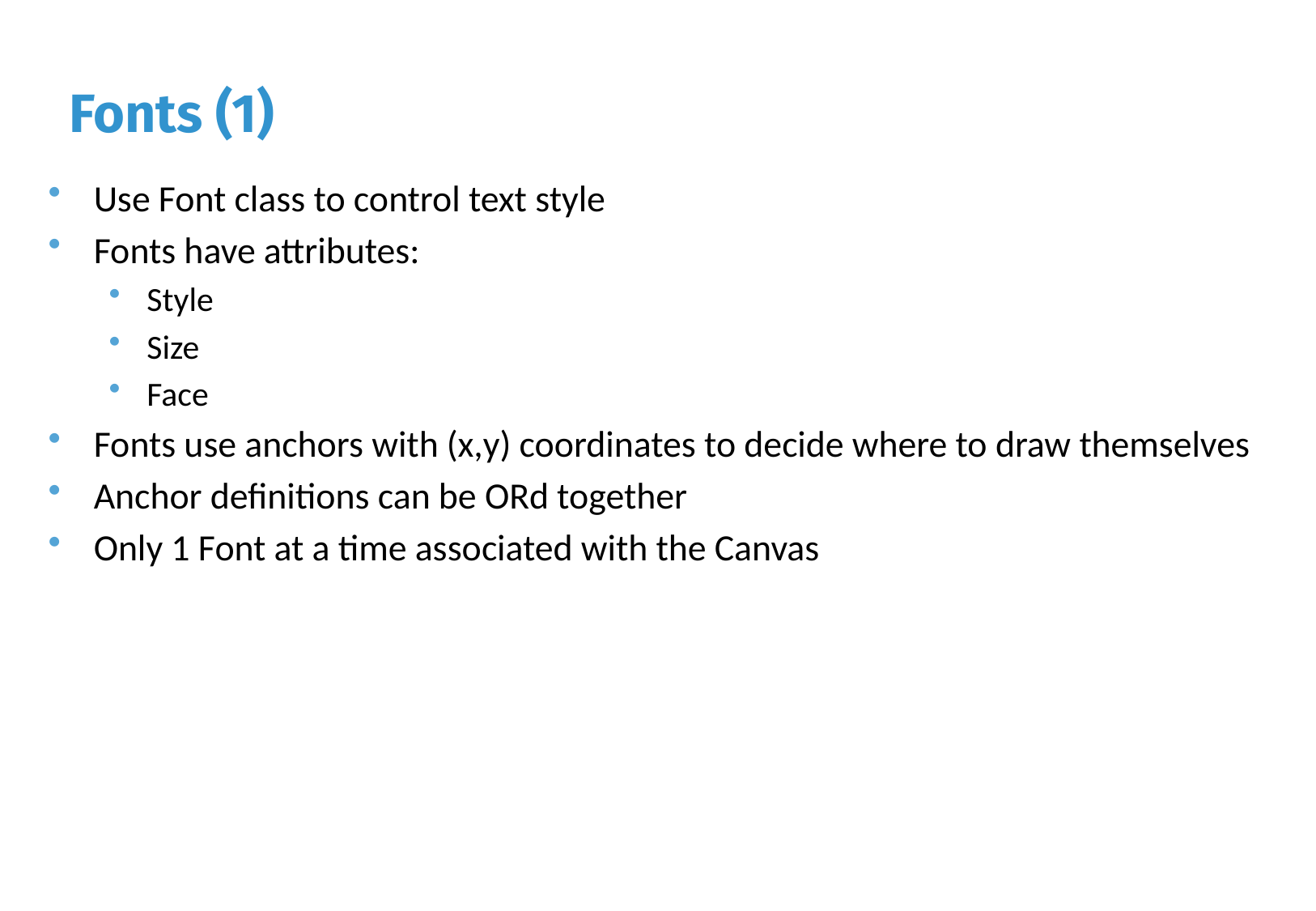

# Fonts (1)
Use Font class to control text style
Fonts have attributes:
Style
Size
Face
Fonts use anchors with (x,y) coordinates to decide where to draw themselves
Anchor definitions can be ORd together
Only 1 Font at a time associated with the Canvas